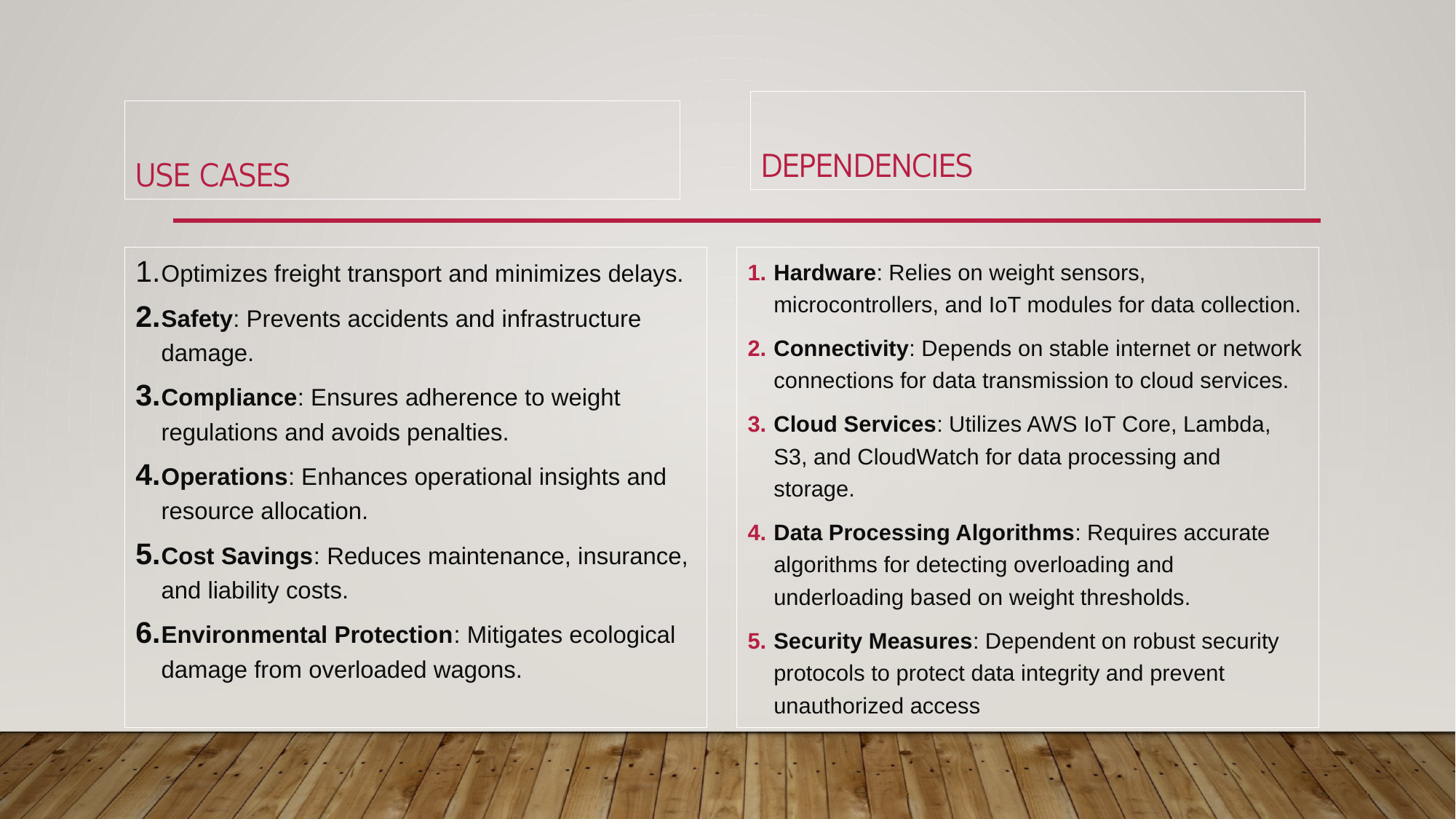

DEPENDENCIES
USE CASES
Optimizes freight transport and minimizes delays.
Safety: Prevents accidents and infrastructure damage.
Compliance: Ensures adherence to weight regulations and avoids penalties.
Operations: Enhances operational insights and resource allocation.
Cost Savings: Reduces maintenance, insurance, and liability costs.
Environmental Protection: Mitigates ecological damage from overloaded wagons.

Hardware: Relies on weight sensors, microcontrollers, and IoT modules for data collection.
Connectivity: Depends on stable internet or network connections for data transmission to cloud services.
Cloud Services: Utilizes AWS IoT Core, Lambda, S3, and CloudWatch for data processing and storage.
Data Processing Algorithms: Requires accurate algorithms for detecting overloading and underloading based on weight thresholds.
Security Measures: Dependent on robust security protocols to protect data integrity and prevent unauthorized access